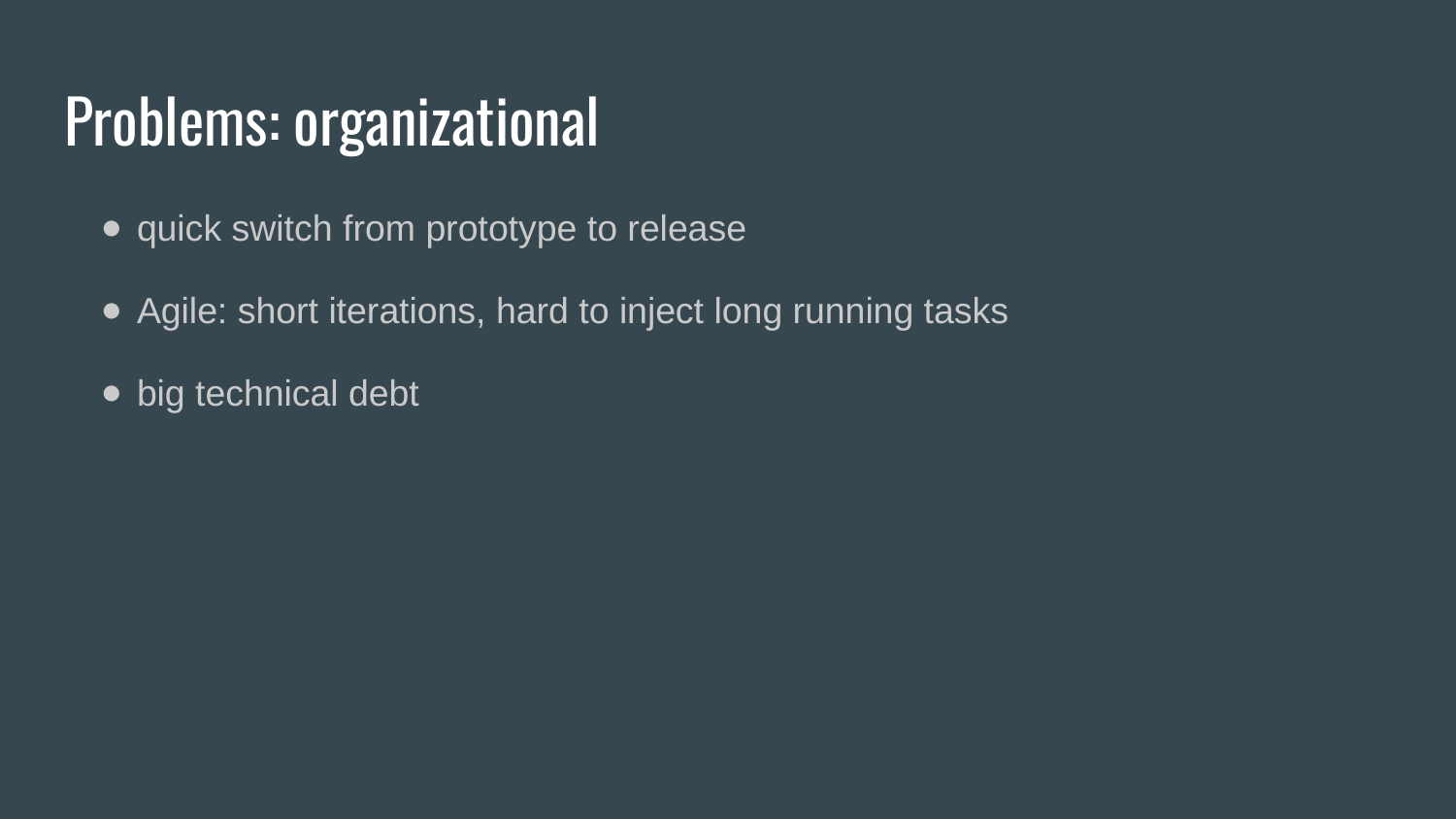

# Problems: organizational
quick switch from prototype to release
Agile: short iterations, hard to inject long running tasks
big technical debt